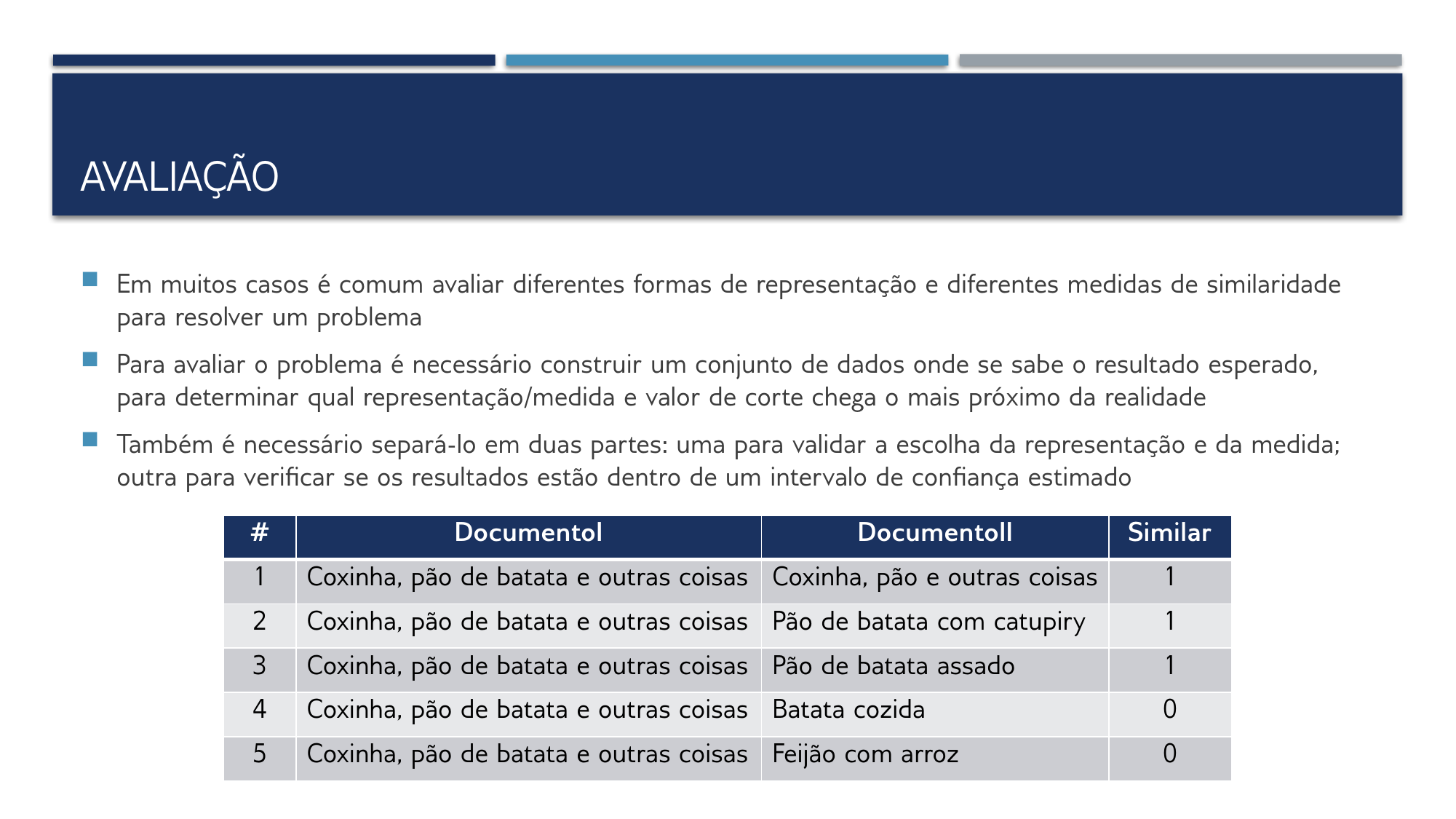

# Avaliação
Em muitos casos é comum avaliar diferentes formas de representação e diferentes medidas de similaridade para resolver um problema
Para avaliar o problema é necessário construir um conjunto de dados onde se sabe o resultado esperado, para determinar qual representação/medida e valor de corte chega o mais próximo da realidade
Também é necessário separá-lo em duas partes: uma para validar a escolha da representação e da medida; outra para verificar se os resultados estão dentro de um intervalo de confiança estimado

| # | DocumentoI | DocumentoII | Similar |
| --- | --- | --- | --- |
| 1 | Coxinha, pão de batata e outras coisas | Coxinha, pão e outras coisas | 1 |
| 2 | Coxinha, pão de batata e outras coisas | Pão de batata com catupiry | 1 |
| 3 | Coxinha, pão de batata e outras coisas | Pão de batata assado | 1 |
| 4 | Coxinha, pão de batata e outras coisas | Batata cozida | 0 |
| 5 | Coxinha, pão de batata e outras coisas | Feijão com arroz | 0 |